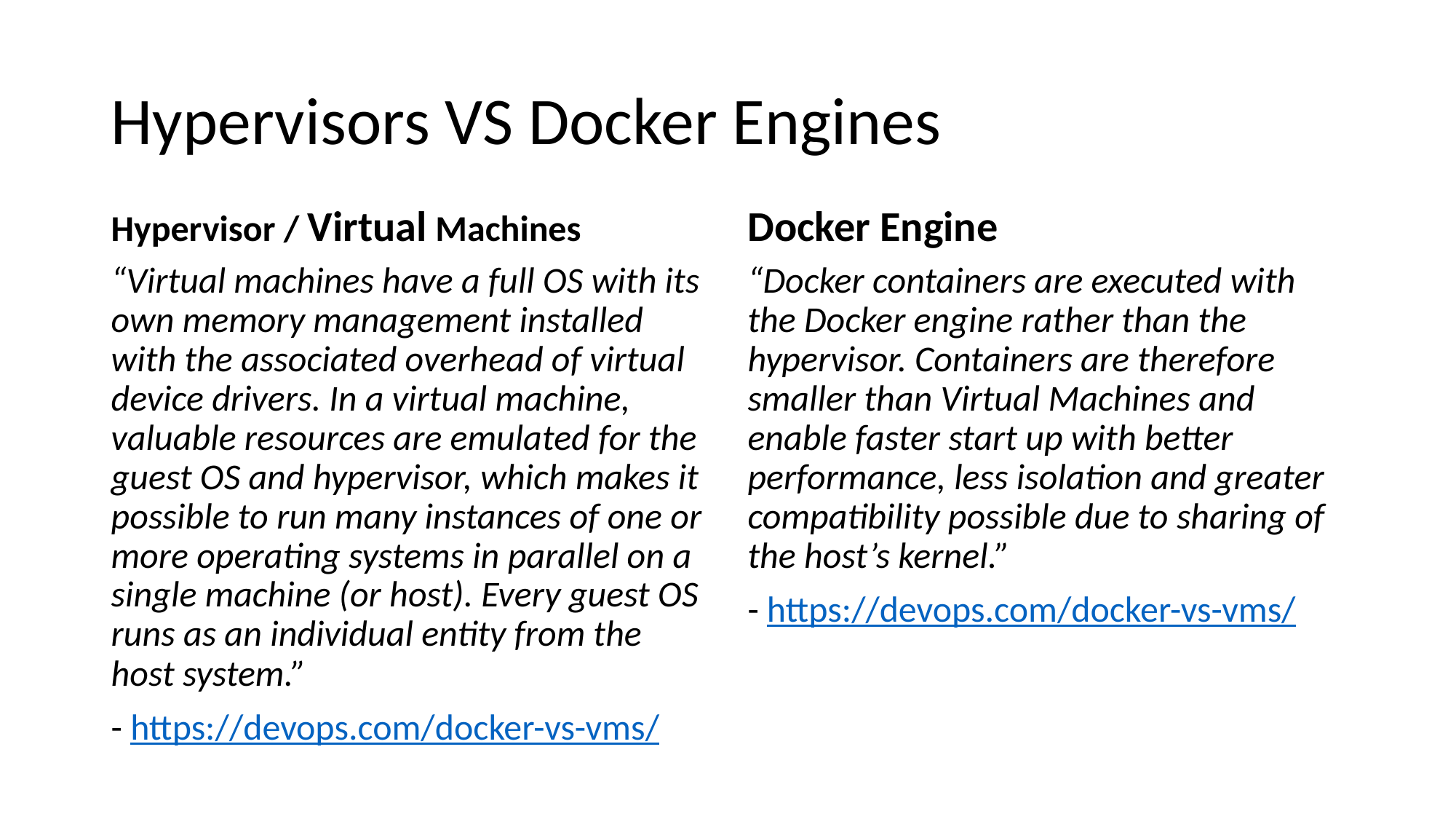

# Hypervisors VS Docker Engines
Hypervisor / Virtual Machines
Docker Engine
“Docker containers are executed with the Docker engine rather than the hypervisor. Containers are therefore smaller than Virtual Machines and enable faster start up with better performance, less isolation and greater compatibility possible due to sharing of the host’s kernel.”
- https://devops.com/docker-vs-vms/
“Virtual machines have a full OS with its own memory management installed with the associated overhead of virtual device drivers. In a virtual machine, valuable resources are emulated for the guest OS and hypervisor, which makes it possible to run many instances of one or more operating systems in parallel on a single machine (or host). Every guest OS runs as an individual entity from the host system.”
- https://devops.com/docker-vs-vms/